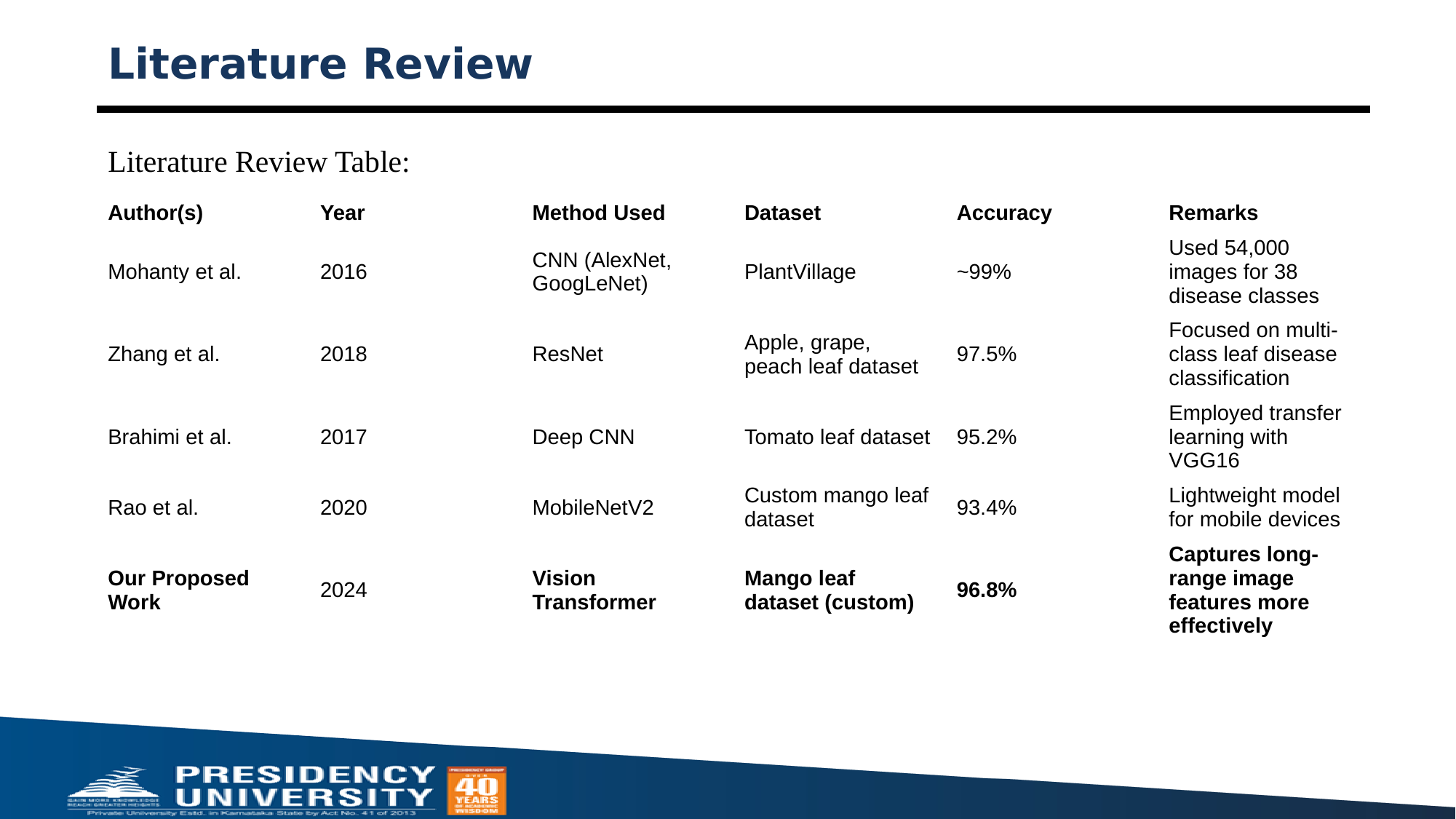

# Literature Review
Literature Review Table:
|  |  |  |  |  |  |
| --- | --- | --- | --- | --- | --- |
|  |  |  |  |  |  |
|  |  |  |  |  |  |
|  |  |  |  |  |  |
|  |  |  |  |  |  |
|  |  |  |  |  |  |
|  |  |  |  |  |  |
| --- | --- | --- | --- | --- | --- |
|  |  |  |  |  |  |
|  |  |  |  |  |  |
|  |  |  |  |  |  |
|  |  |  |  |  |  |
|  |  |  |  |  |  |
| Author(s) | Year | Method Used | Dataset | Accuracy | Remarks |
| --- | --- | --- | --- | --- | --- |
| Mohanty et al. | 2016 | CNN (AlexNet, GoogLeNet) | PlantVillage | ~99% | Used 54,000 images for 38 disease classes |
| Zhang et al. | 2018 | ResNet | Apple, grape, peach leaf dataset | 97.5% | Focused on multi-class leaf disease classification |
| Brahimi et al. | 2017 | Deep CNN | Tomato leaf dataset | 95.2% | Employed transfer learning with VGG16 |
| Rao et al. | 2020 | MobileNetV2 | Custom mango leaf dataset | 93.4% | Lightweight model for mobile devices |
| Our Proposed Work | 2024 | Vision Transformer | Mango leaf dataset (custom) | 96.8% | Captures long-range image features more effectively |